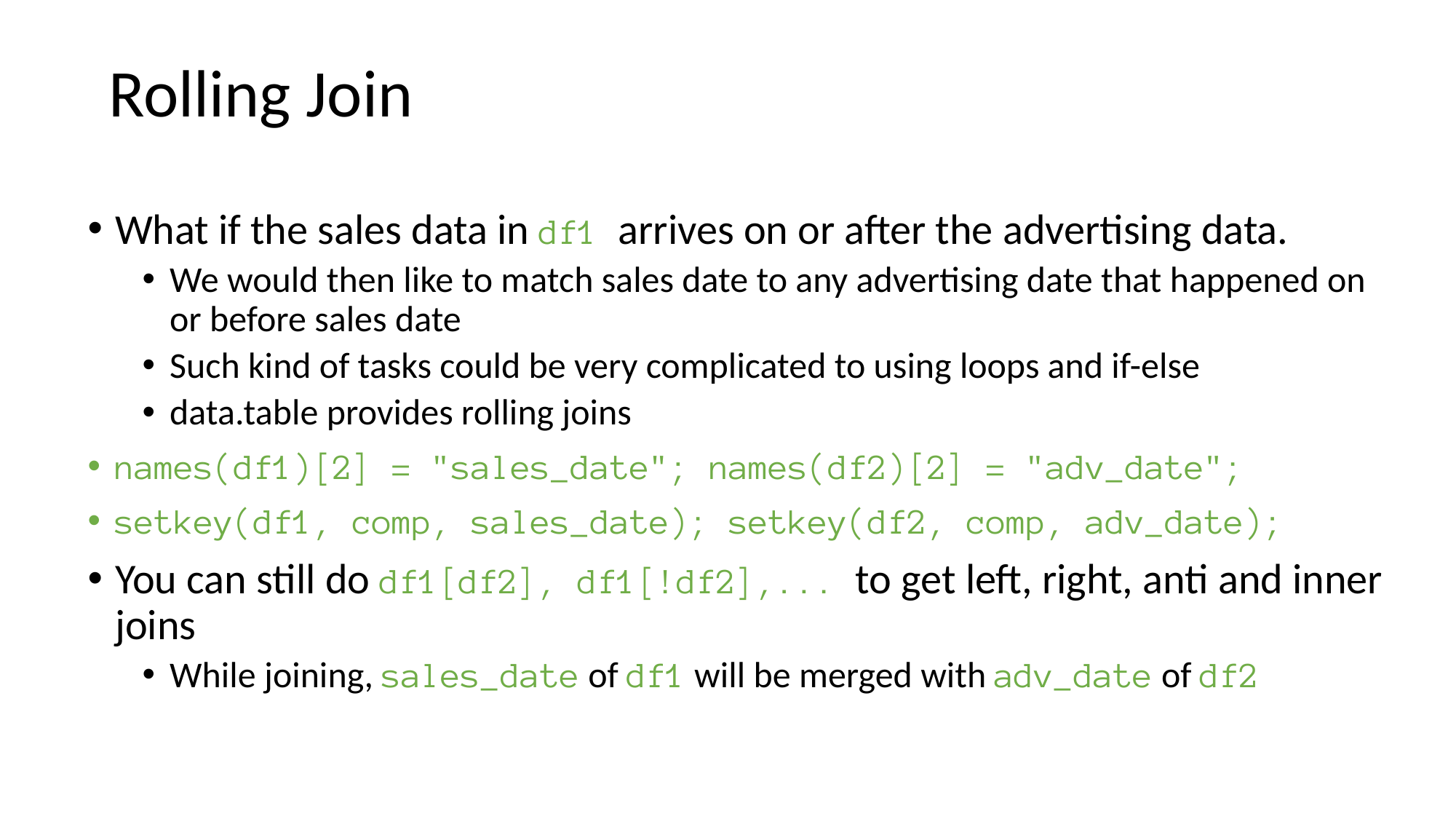

# Rolling Join
What if the sales data in df1 arrives on or after the advertising data.
We would then like to match sales date to any advertising date that happened on or before sales date
Such kind of tasks could be very complicated to using loops and if-else
data.table provides rolling joins
names(df1)[2] = "sales_date"; names(df2)[2] = "adv_date";
setkey(df1, comp, sales_date); setkey(df2, comp, adv_date);
You can still do df1[df2], df1[!df2],... to get left, right, anti and inner joins
While joining, sales_date of df1 will be merged with adv_date of df2